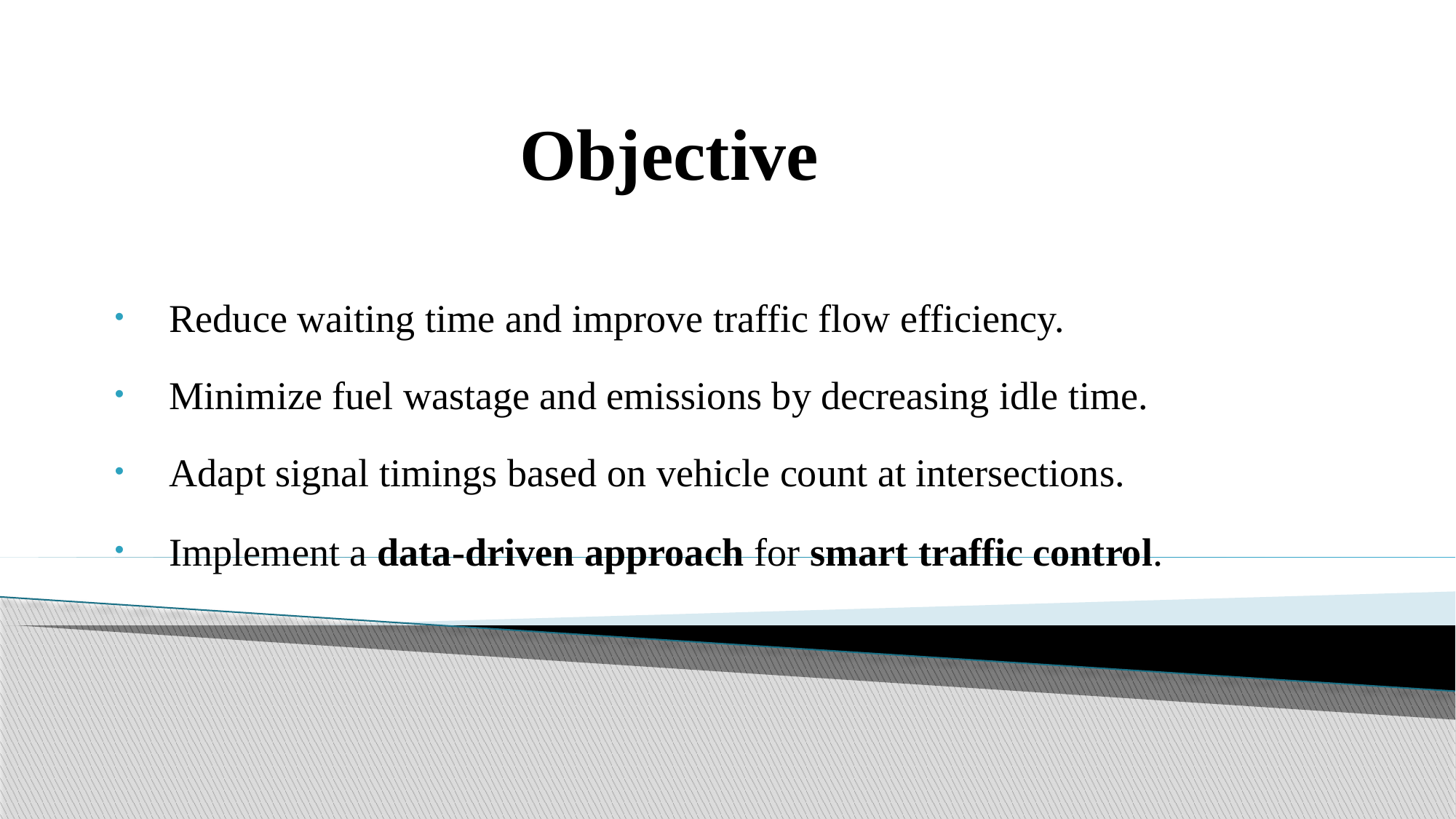

# Objective
Reduce waiting time and improve traffic flow efficiency.
Minimize fuel wastage and emissions by decreasing idle time.
Adapt signal timings based on vehicle count at intersections.
Implement a data-driven approach for smart traffic control.